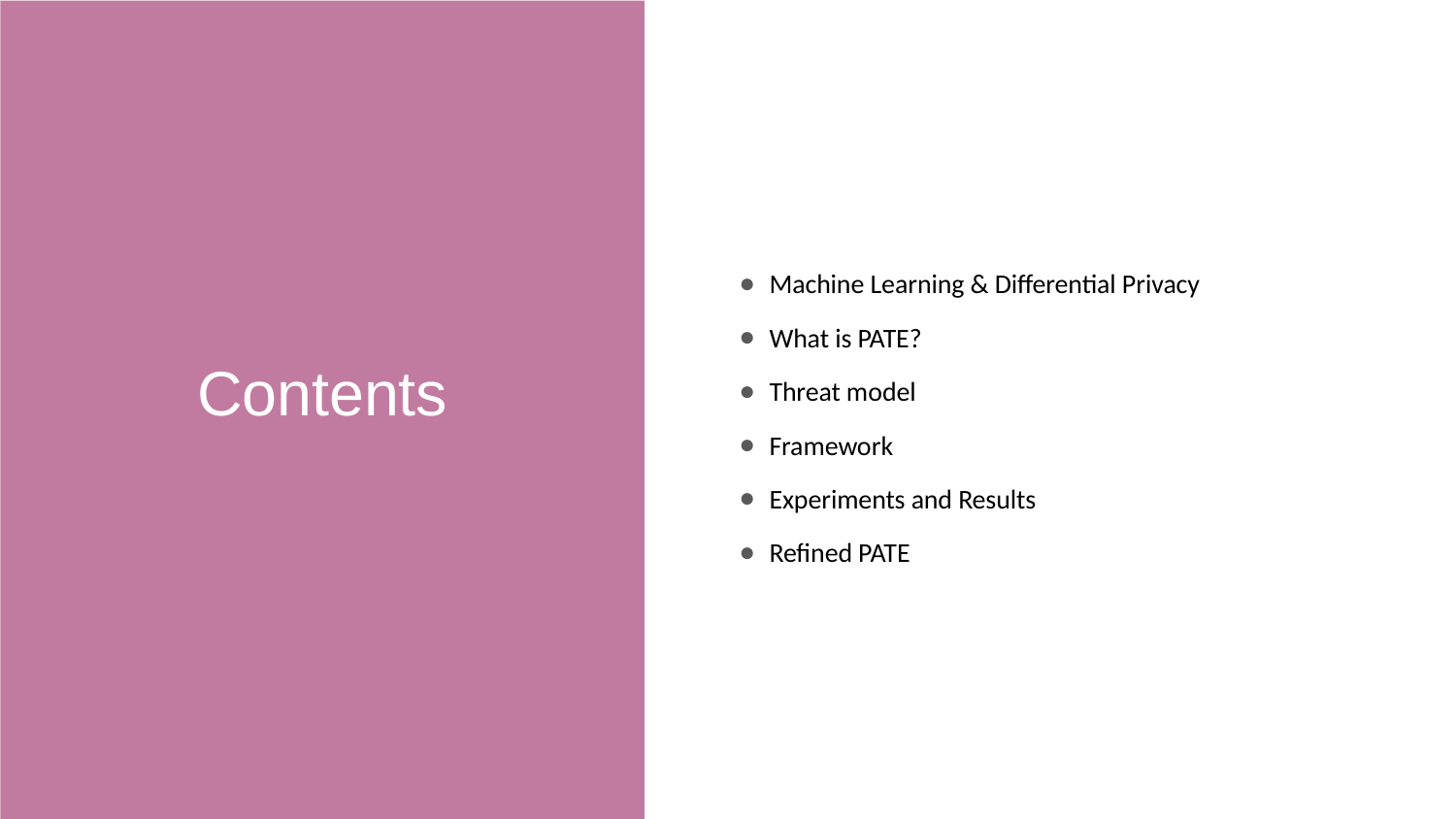

# Contents
Machine Learning & Differential Privacy
What is PATE?
Threat model
Framework
Experiments and Results
Refined PATE